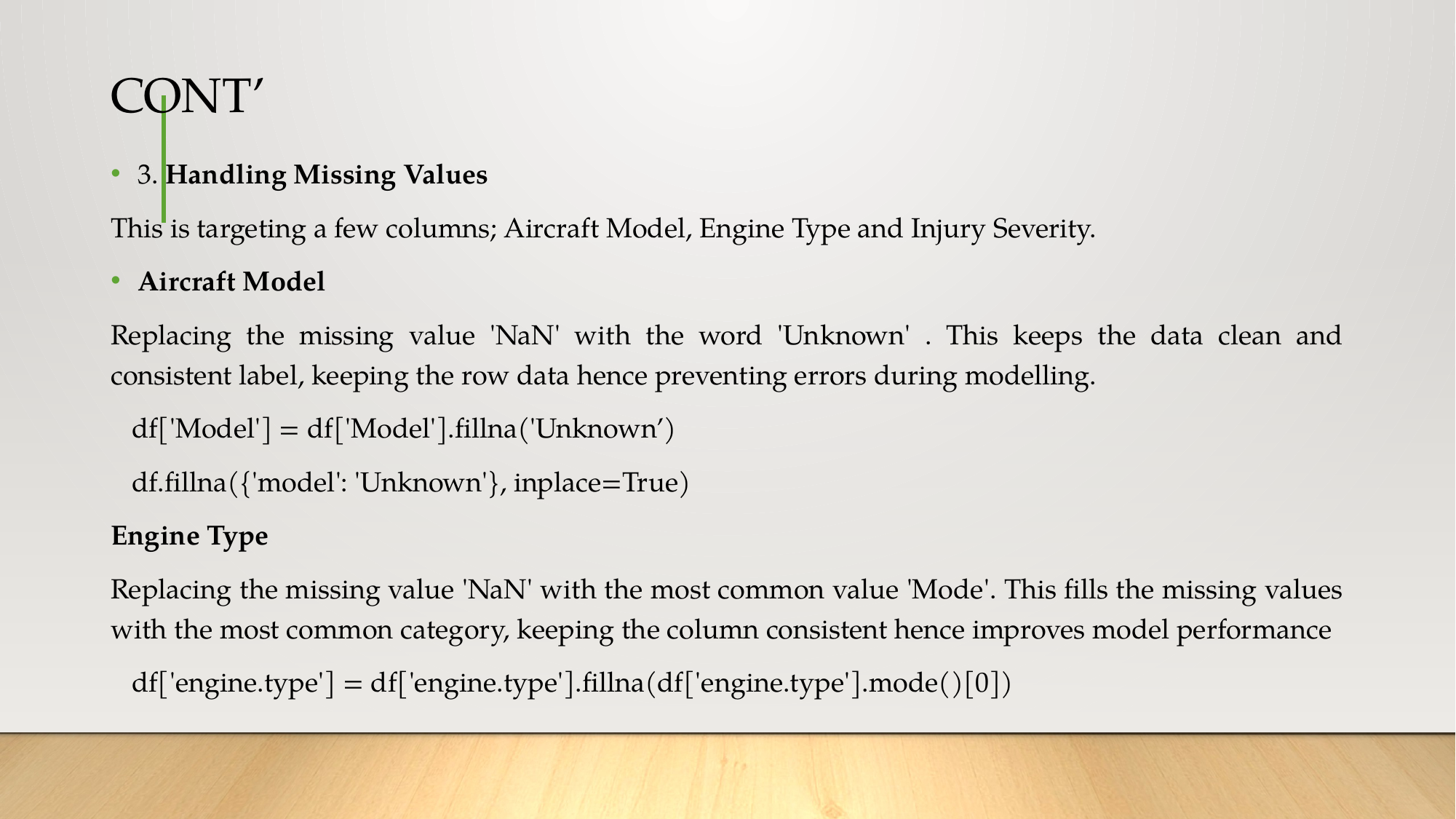

# CONT’
3. Handling Missing Values
This is targeting a few columns; Aircraft Model, Engine Type and Injury Severity.
Aircraft Model
Replacing the missing value 'NaN' with the word 'Unknown' . This keeps the data clean and consistent label, keeping the row data hence preventing errors during modelling.
   df['Model'] = df['Model'].fillna('Unknown’)
   df.fillna({'model': 'Unknown'}, inplace=True)
Engine Type
Replacing the missing value 'NaN' with the most common value 'Mode'. This fills the missing values with the most common category, keeping the column consistent hence improves model performance
   df['engine.type'] = df['engine.type'].fillna(df['engine.type'].mode()[0])